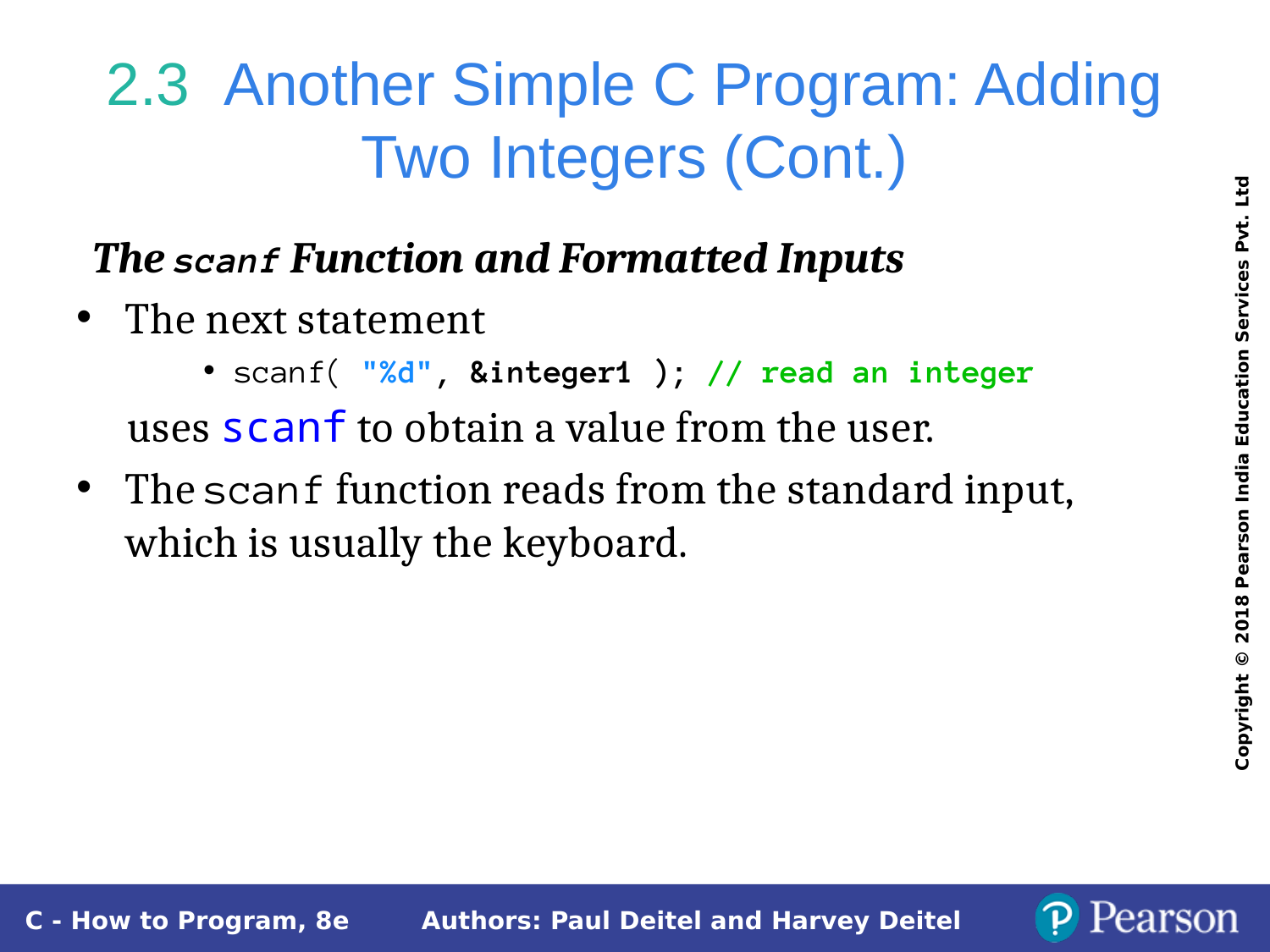

# 2.3  Another Simple C Program: Adding Two Integers (Cont.)
The scanf Function and Formatted Inputs
The next statement
scanf( "%d", &integer1 ); // read an integer
uses scanf to obtain a value from the user.
The scanf function reads from the standard input, which is usually the keyboard.